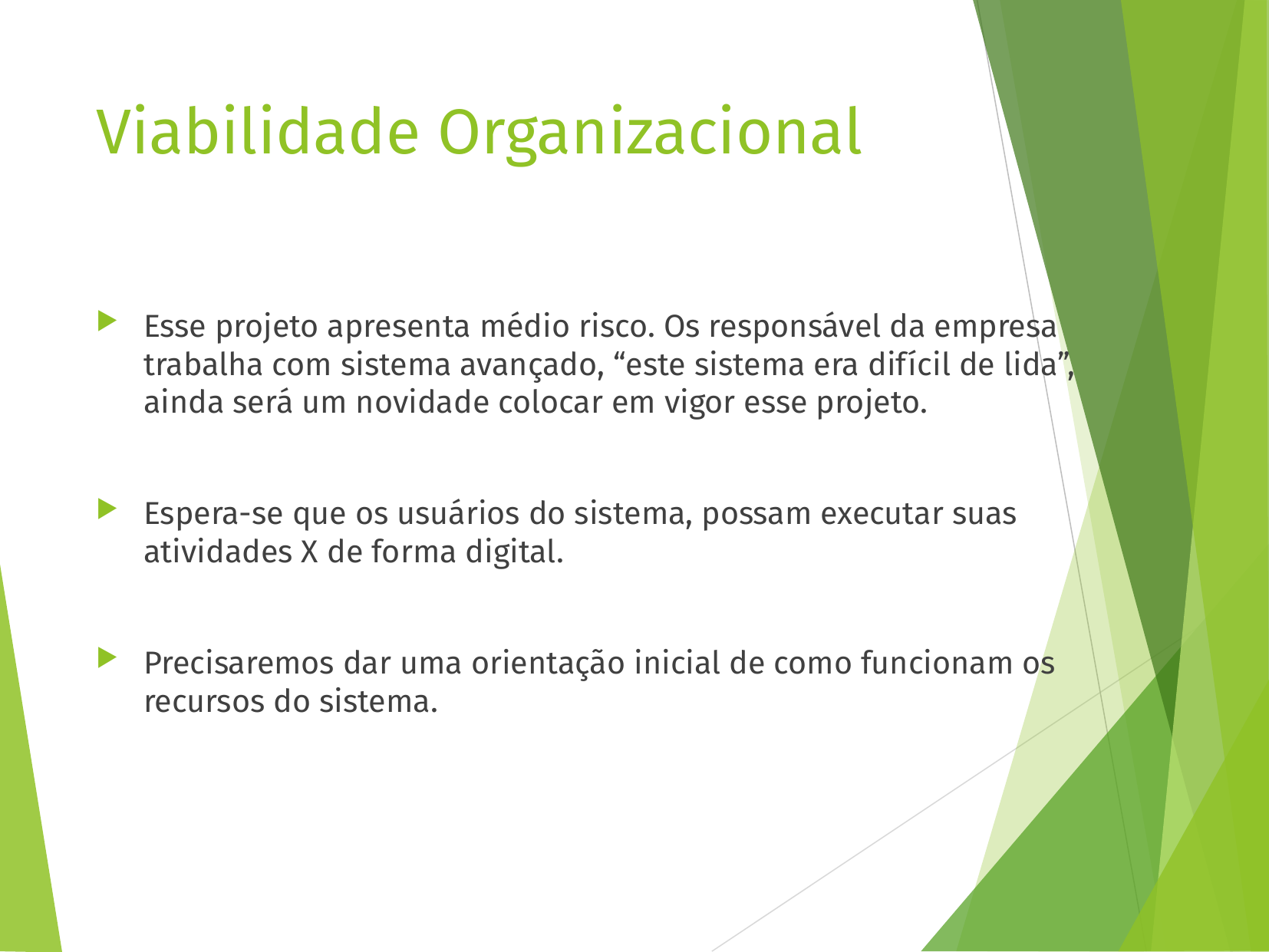

# Viabilidade Organizacional
Esse projeto apresenta médio risco. Os responsável da empresa trabalha com sistema avançado, “este sistema era difícil de lida”, ainda será um novidade colocar em vigor esse projeto.

Espera-se que os usuários do sistema, possam executar suas atividades X de forma digital.

Precisaremos dar uma orientação inicial de como funcionam os recursos do sistema.